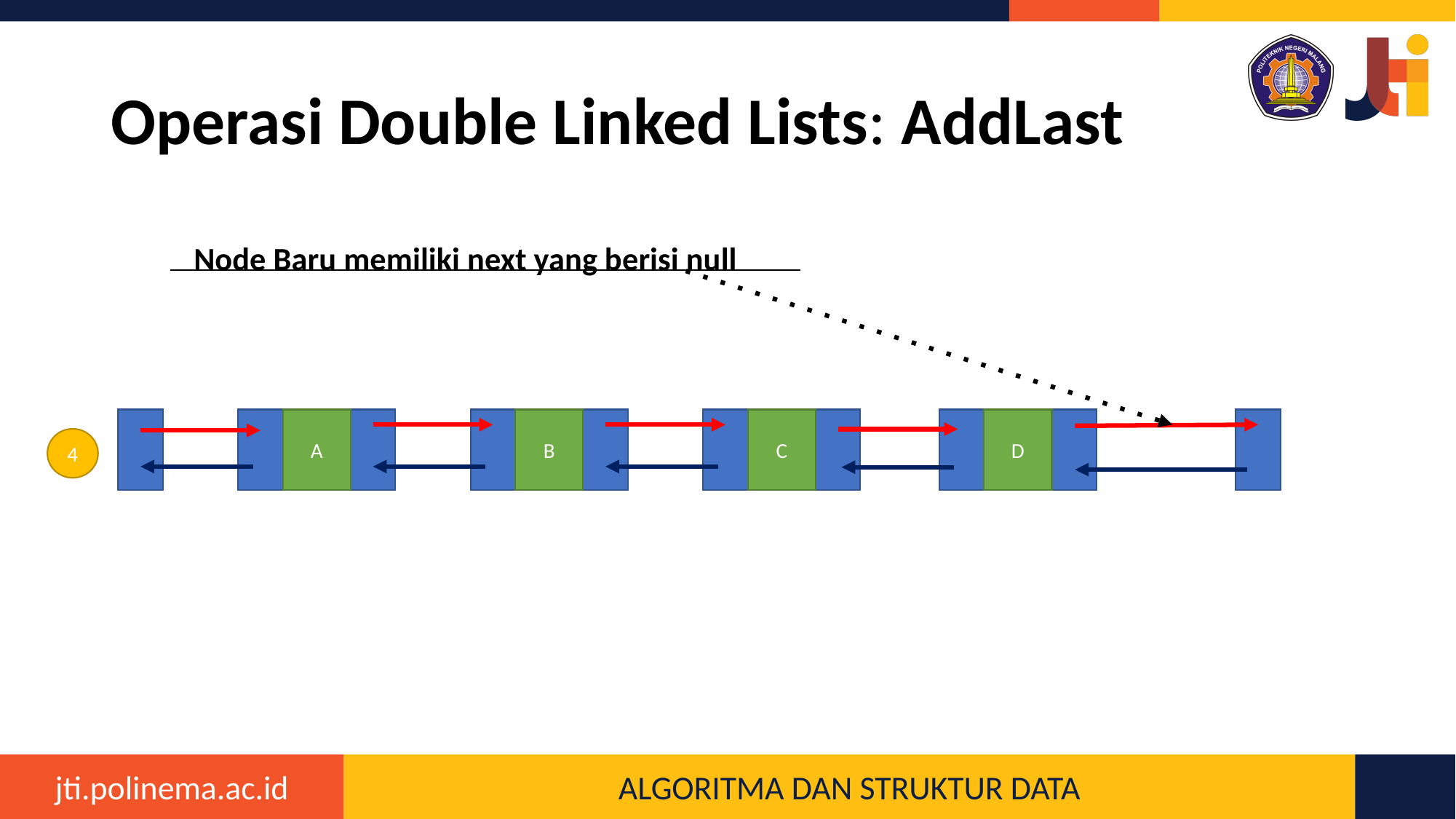

# Operasi Double Linked Lists: AddLast

Node Baru memiliki next yang berisi null
D

C

A

B

4